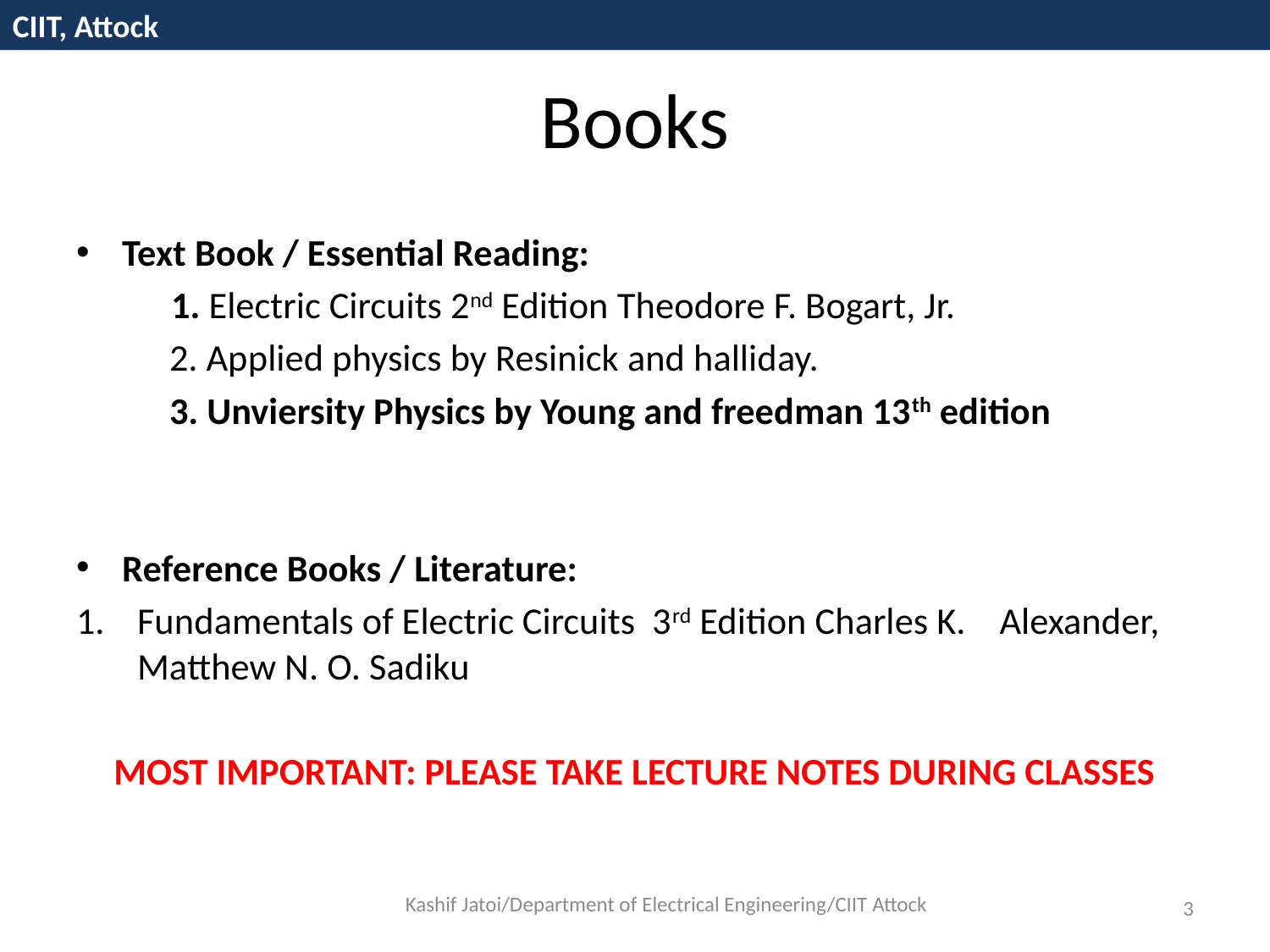

CIIT, Attock
# Books
Text Book / Essential Reading:
    1. Electric Circuits 2nd Edition Theodore F. Bogart, Jr.
           2. Applied physics by Resinick and halliday.
           3. Unviersity Physics by Young and freedman 13th edition

Reference Books / Literature:
Fundamentals of Electric Circuits  3rd Edition Charles K.    Alexander, Matthew N. O. Sadiku

MOST IMPORTANT: PLEASE TAKE LECTURE NOTES DURING CLASSES

Kashif Jatoi/Department of Electrical Engineering/CIIT Attock
3